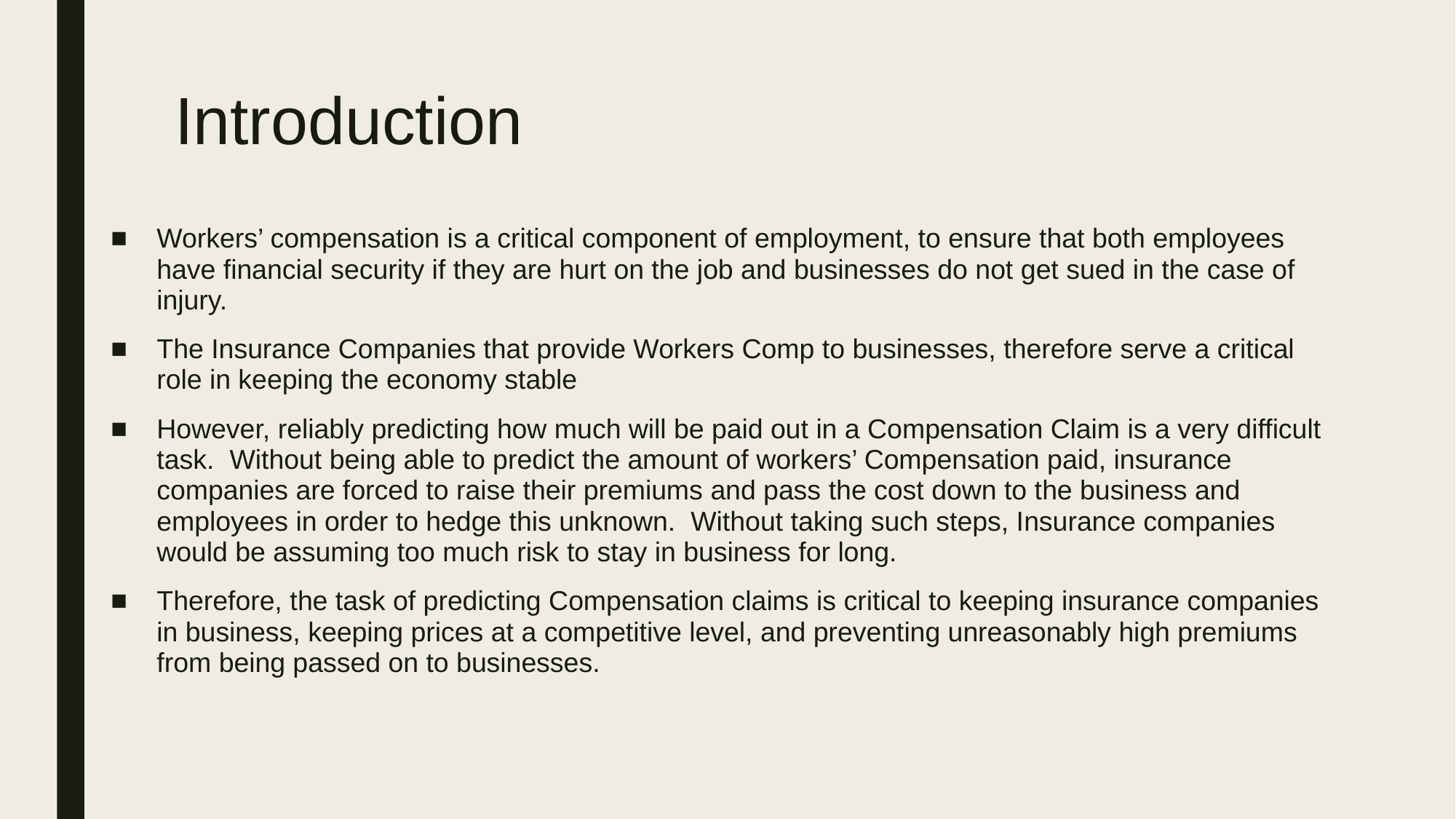

# Introduction
Workers’ compensation is a critical component of employment, to ensure that both employees have financial security if they are hurt on the job and businesses do not get sued in the case of injury.
The Insurance Companies that provide Workers Comp to businesses, therefore serve a critical role in keeping the economy stable
However, reliably predicting how much will be paid out in a Compensation Claim is a very difficult task.  Without being able to predict the amount of workers’ Compensation paid, insurance companies are forced to raise their premiums and pass the cost down to the business and employees in order to hedge this unknown.  Without taking such steps, Insurance companies would be assuming too much risk to stay in business for long.
Therefore, the task of predicting Compensation claims is critical to keeping insurance companies in business, keeping prices at a competitive level, and preventing unreasonably high premiums from being passed on to businesses.